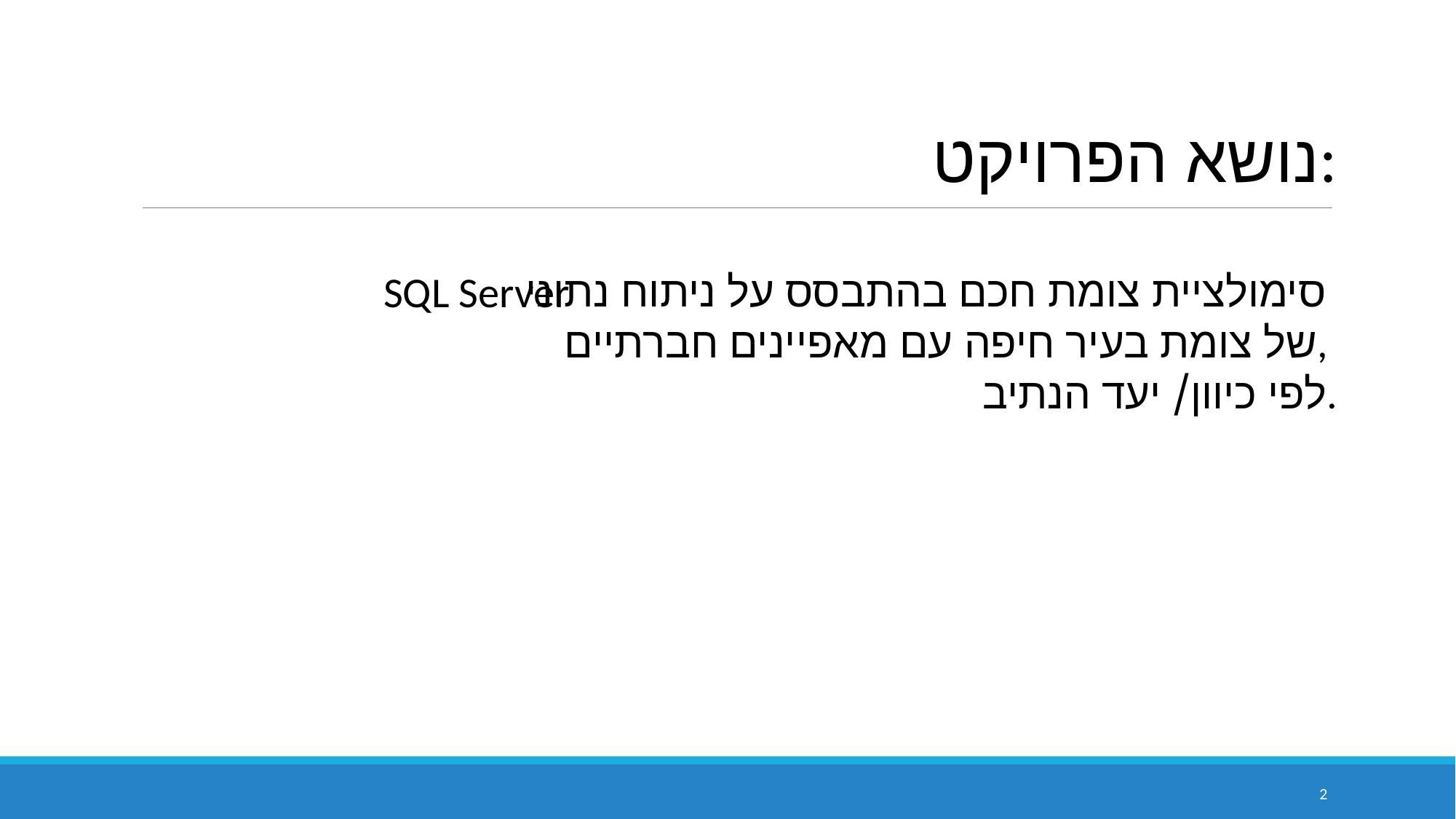

נושא הפרויקט:
סימולציית צומת חכם בהתבסס על ניתוח נתוני
של צומת בעיר חיפה עם מאפיינים חברתיים,
לפי כיוון/ יעד הנתיב.
SQL Server
2